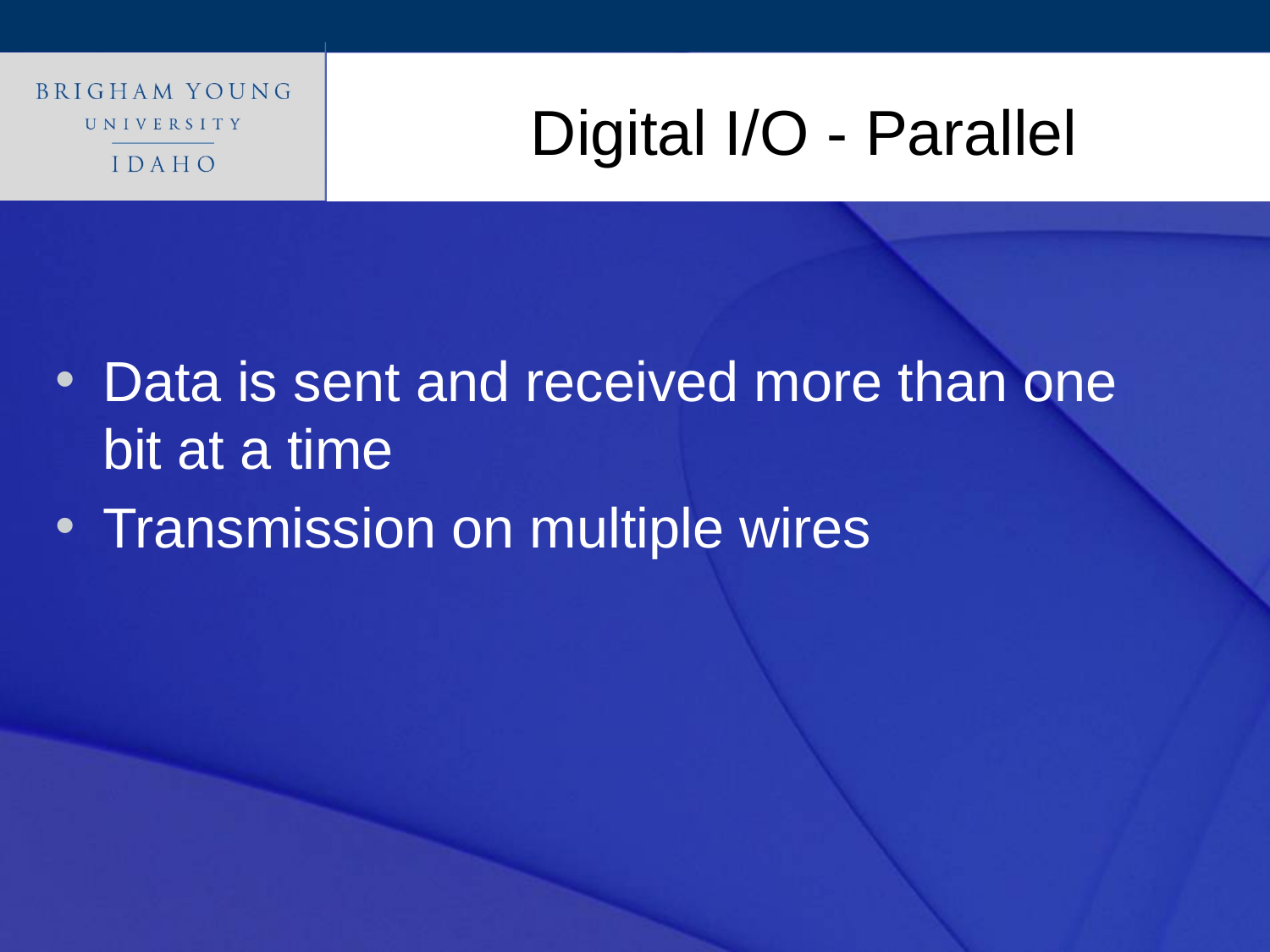

# Digital I/O - Parallel
Data is sent and received more than one bit at a time
Transmission on multiple wires